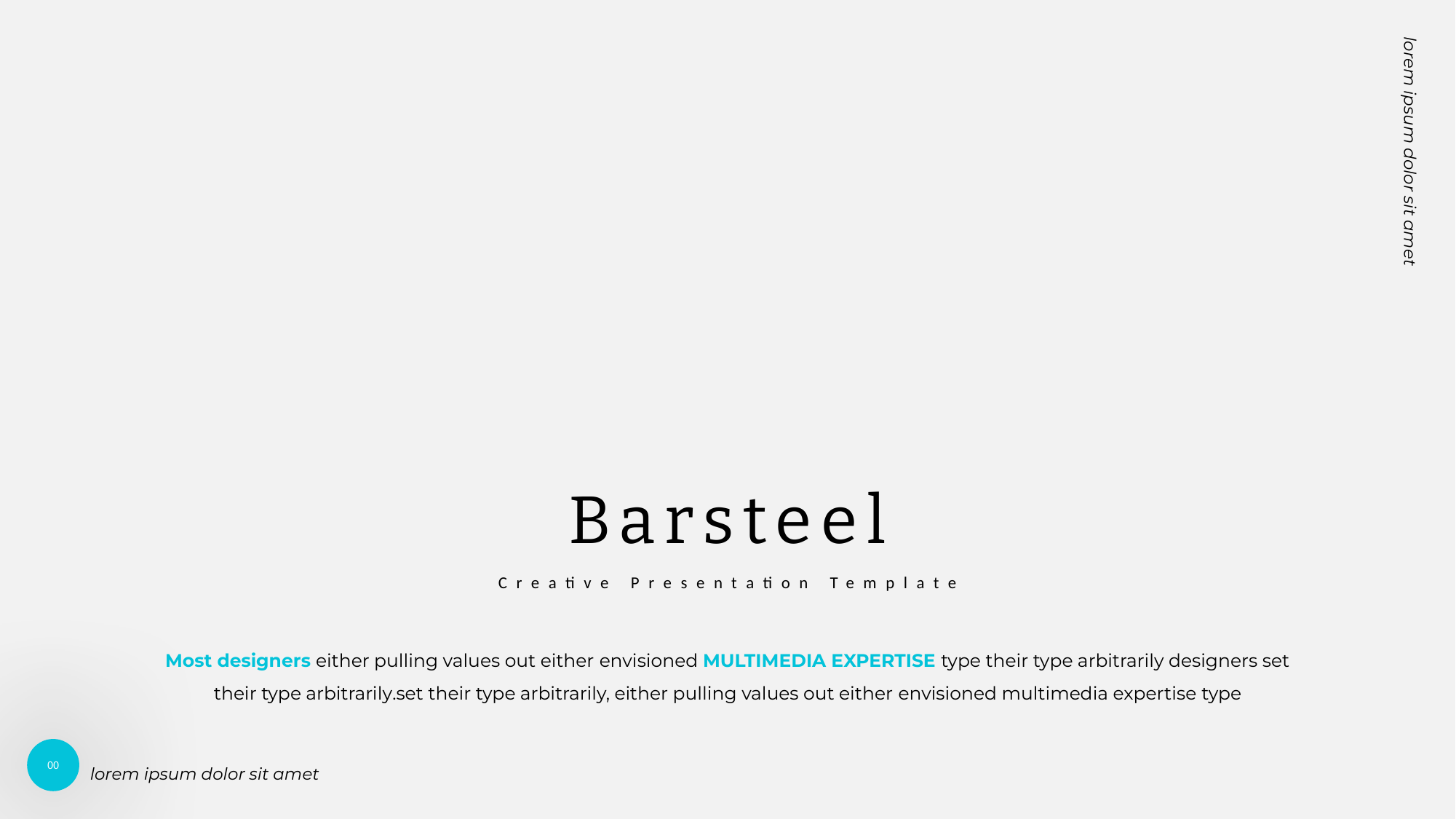

lorem ipsum dolor sit amet
Barsteel
Creative Presentation Template
Most designers either pulling values out either envisioned MULTIMEDIA EXPERTISE type their type arbitrarily designers set their type arbitrarily.set their type arbitrarily, either pulling values out either envisioned multimedia expertise type
00
lorem ipsum dolor sit amet